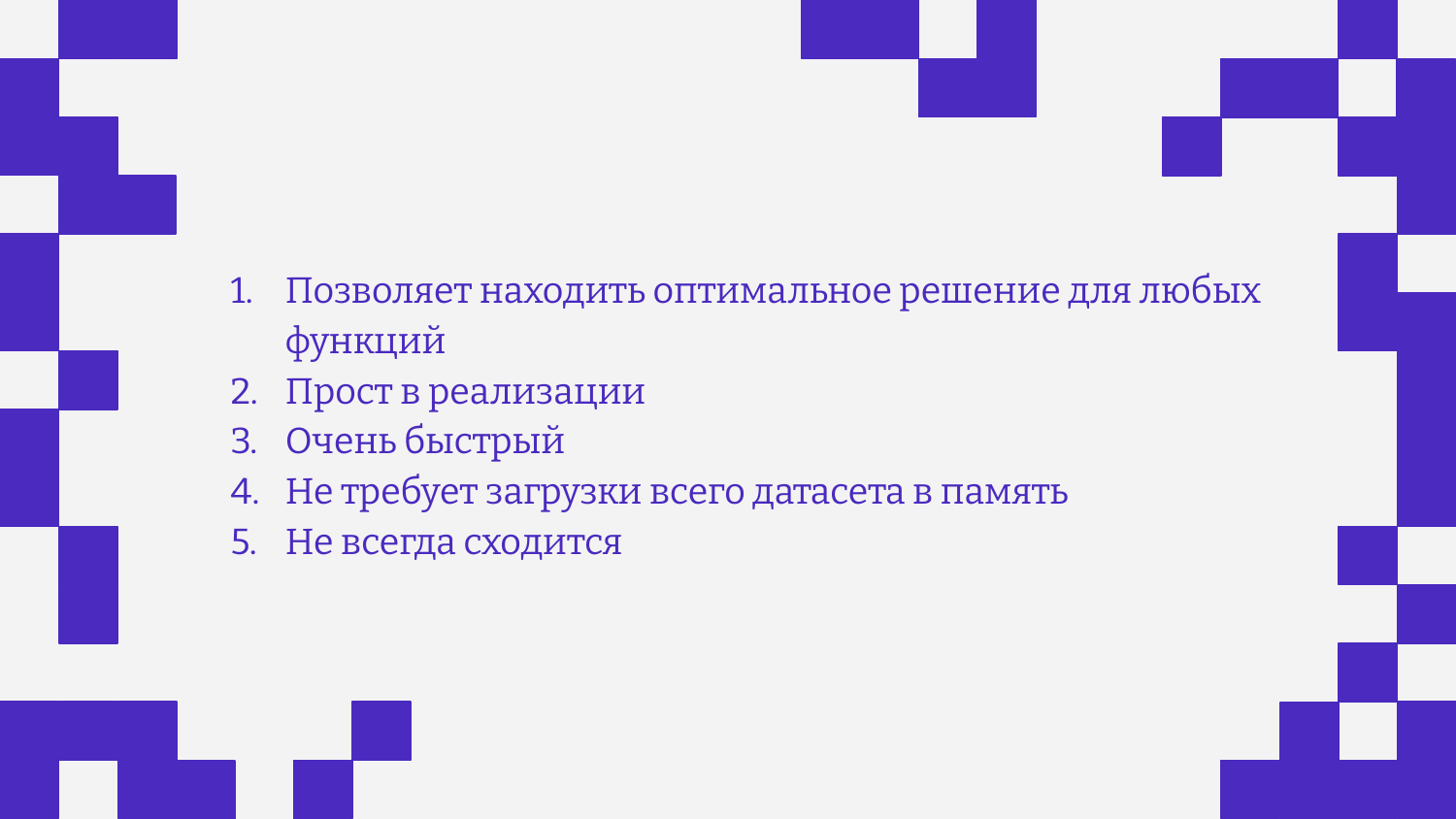

Позволяет находить оптимальное решение для любых функций
Прост в реализации
Очень быстрый
Не требует загрузки всего датасета в память
Не всегда сходится